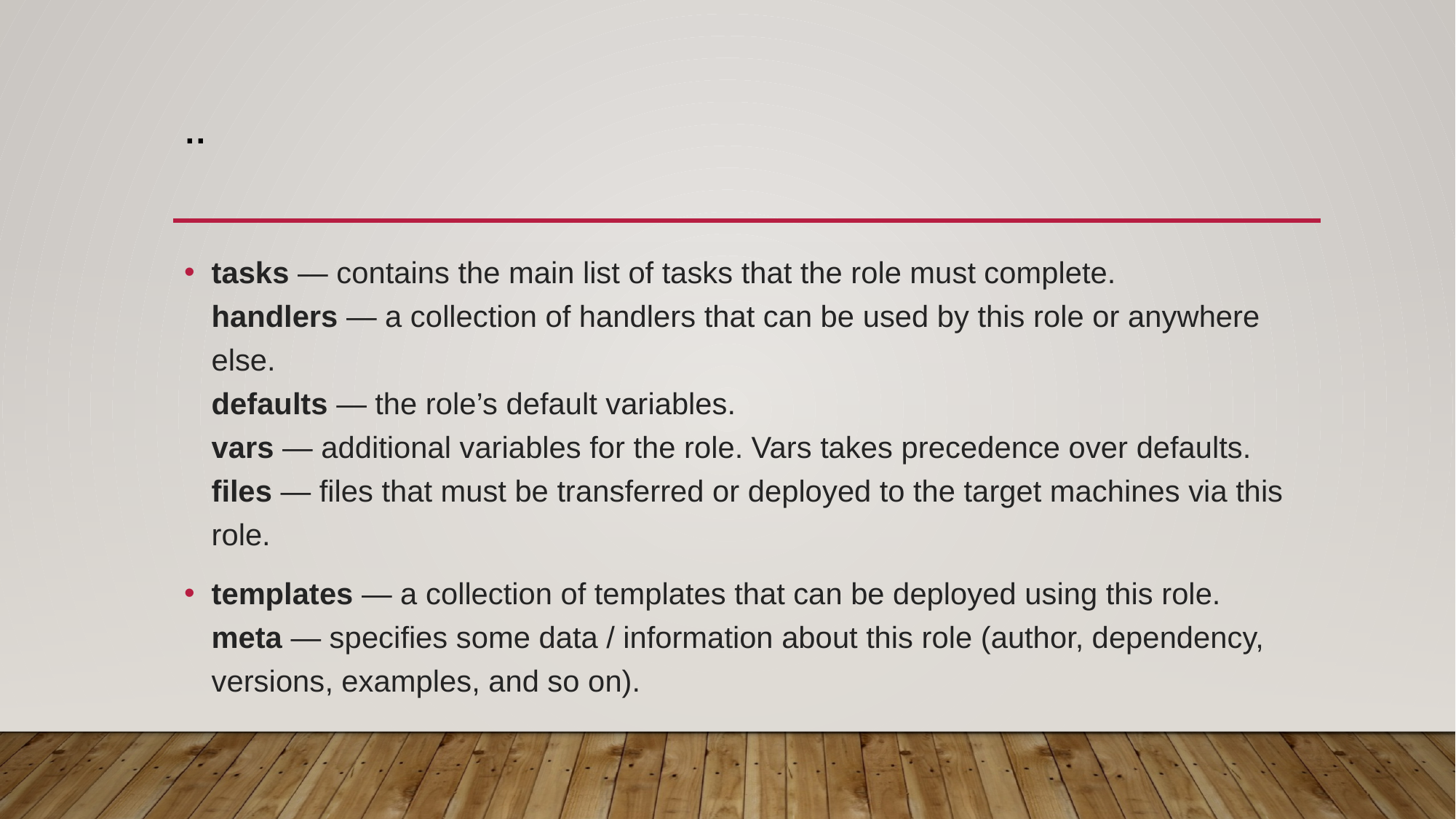

# ..
tasks — contains the main list of tasks that the role must complete.
handlers — a collection of handlers that can be used by this role or anywhere else.
defaults — the role’s default variables.
vars — additional variables for the role. Vars takes precedence over defaults.
files — files that must be transferred or deployed to the target machines via this role.
templates — a collection of templates that can be deployed using this role.
meta — specifies some data / information about this role (author, dependency, versions, examples, and so on).